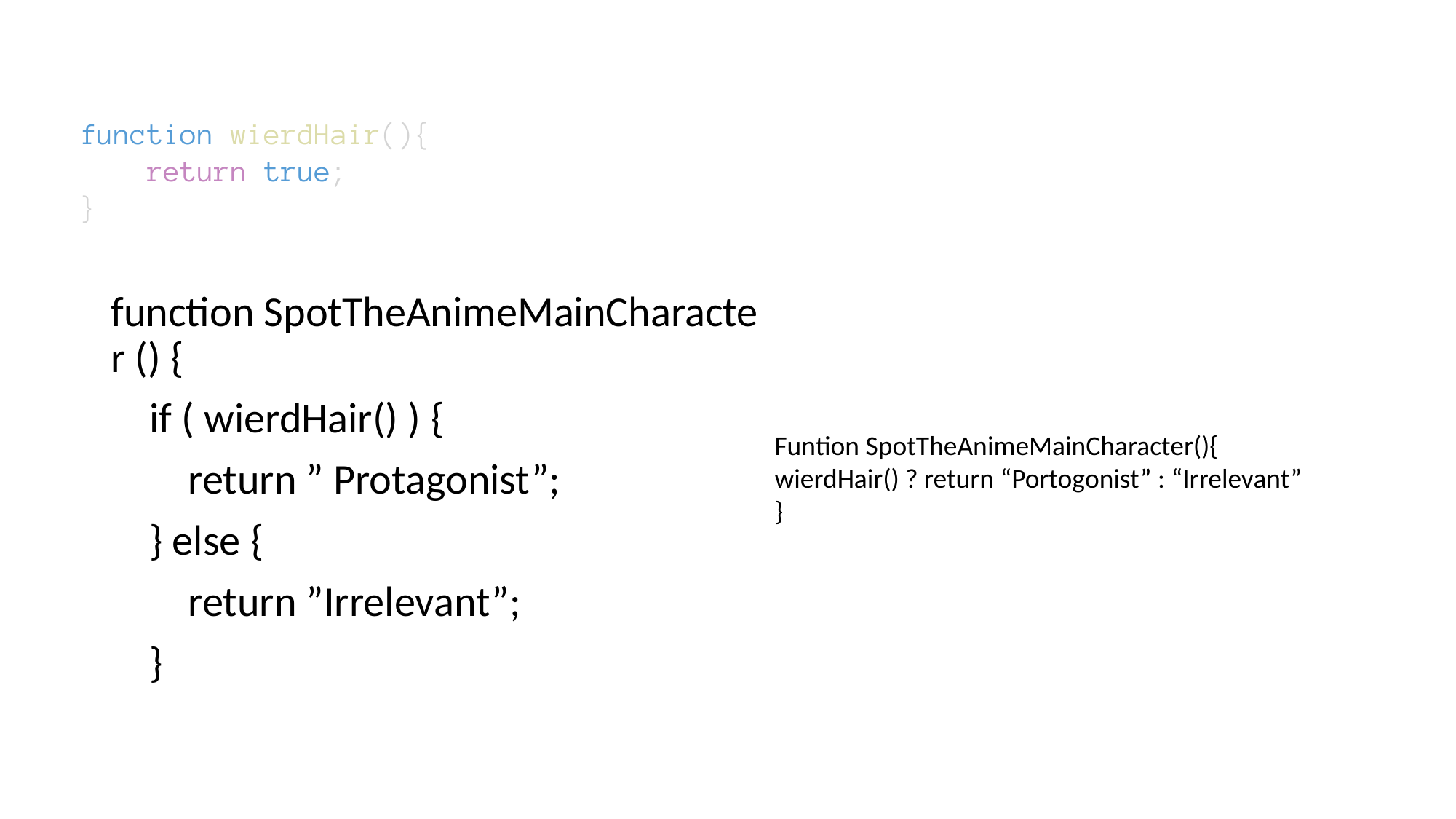

# function wierdHair(){     return true; }

function SpotTheAnimeMainCharacter () {
    if ( wierdHair() ) {
        return ” Protagonist”;
    } else {
        return ”Irrelevant”;
    }

Funtion SpotTheAnimeMainCharacter(){
wierdHair() ? return “Portogonist” : “Irrelevant”
}